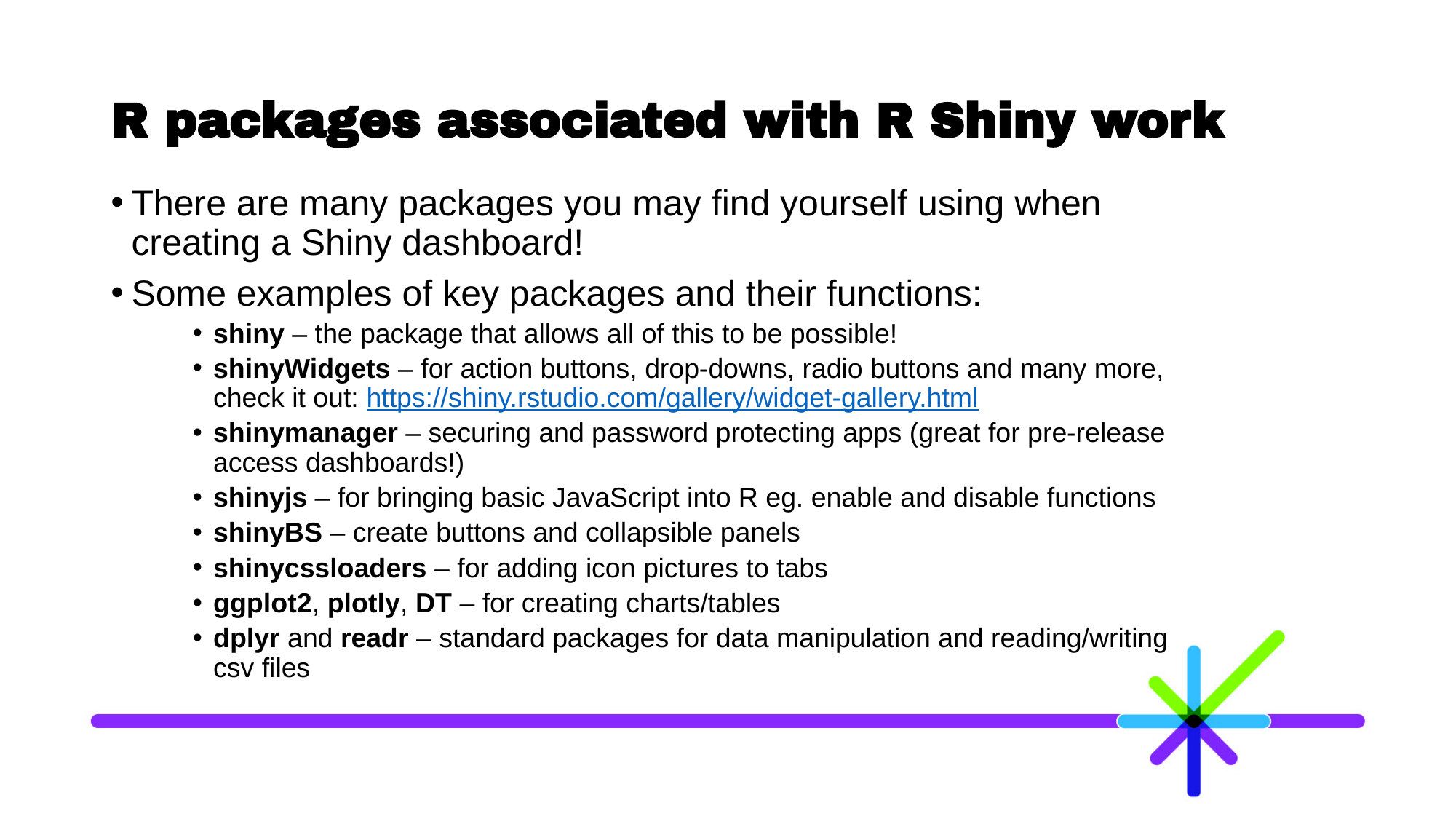

# R packages associated with R Shiny work
There are many packages you may find yourself using when creating a Shiny dashboard!
Some examples of key packages and their functions:
shiny – the package that allows all of this to be possible!
shinyWidgets – for action buttons, drop-downs, radio buttons and many more, check it out: https://shiny.rstudio.com/gallery/widget-gallery.html
shinymanager – securing and password protecting apps (great for pre-release access dashboards!)
shinyjs – for bringing basic JavaScript into R eg. enable and disable functions
shinyBS – create buttons and collapsible panels
shinycssloaders – for adding icon pictures to tabs
ggplot2, plotly, DT – for creating charts/tables
dplyr and readr – standard packages for data manipulation and reading/writing csv files